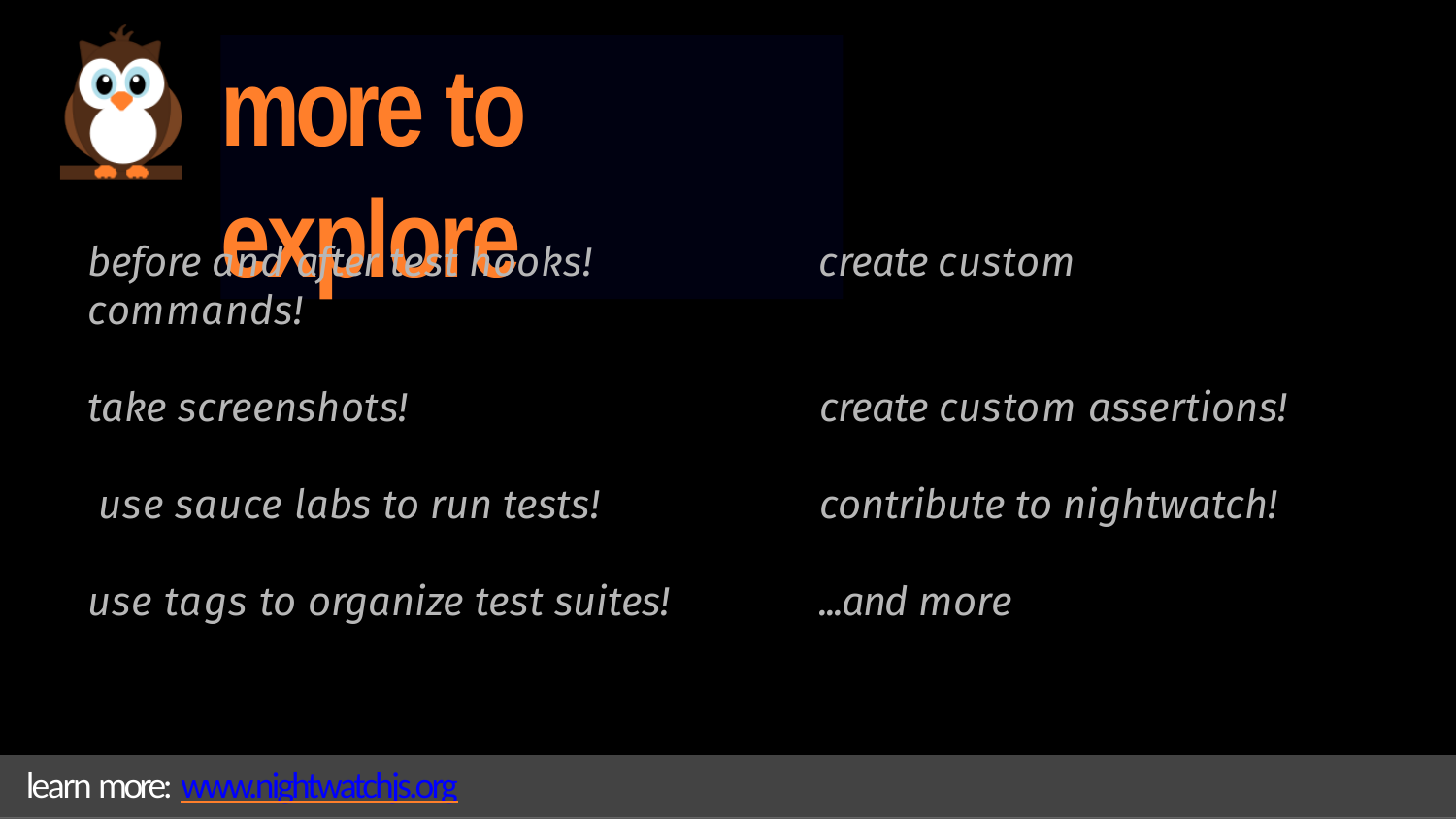

# more to explore
before and after test hooks!	create custom commands!
take screenshots!	create custom assertions!  use sauce labs to run tests!	contribute to nightwatch!  use tags to organize test suites!	...and more

learn more: www.nightwatchjs.org